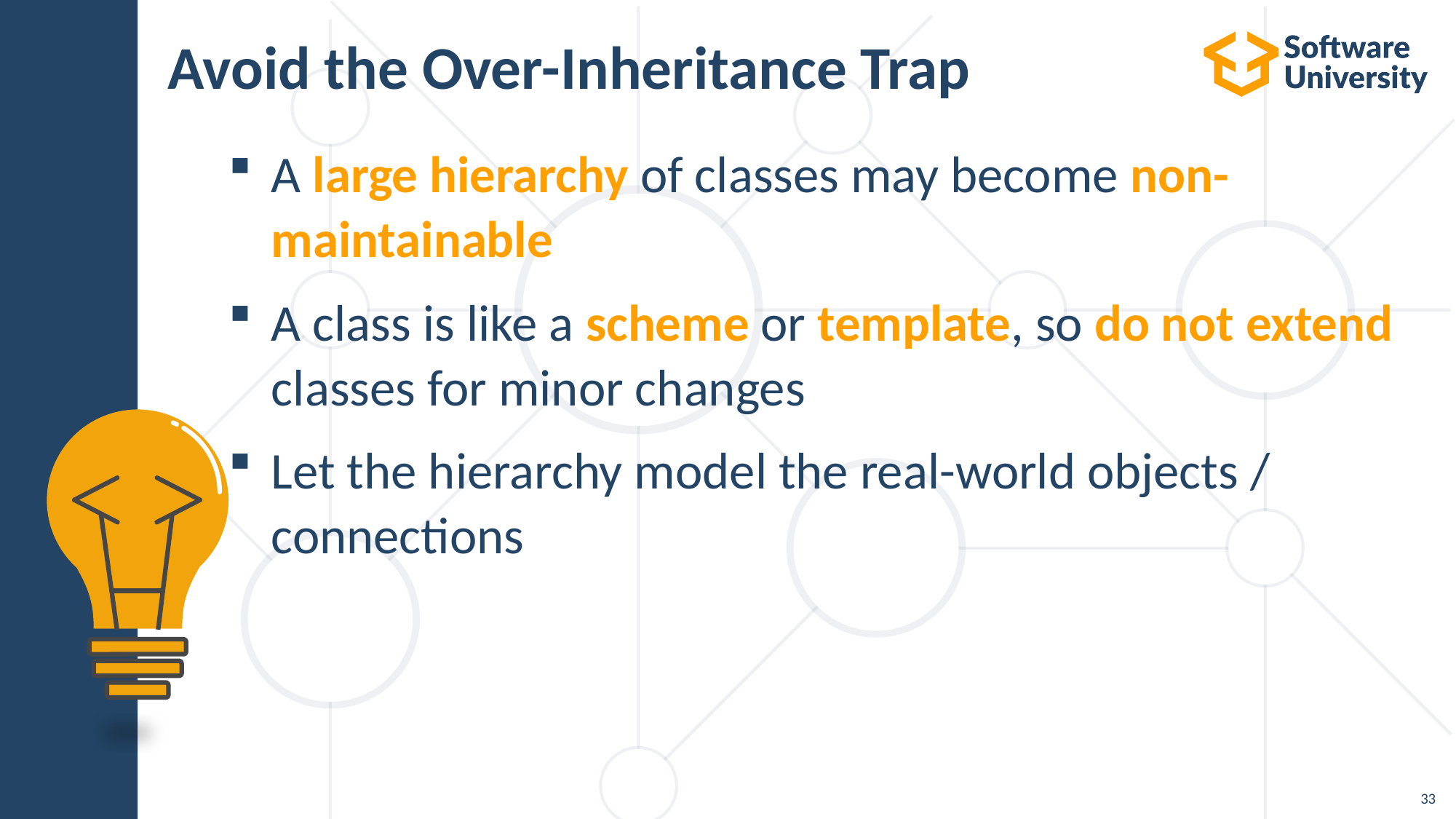

# Avoid the Over-Inheritance Trap
A large hierarchy of classes may become non-maintainable
A class is like a scheme or template, so do not extend classes for minor changes
Let the hierarchy model the real-world objects / connections
33